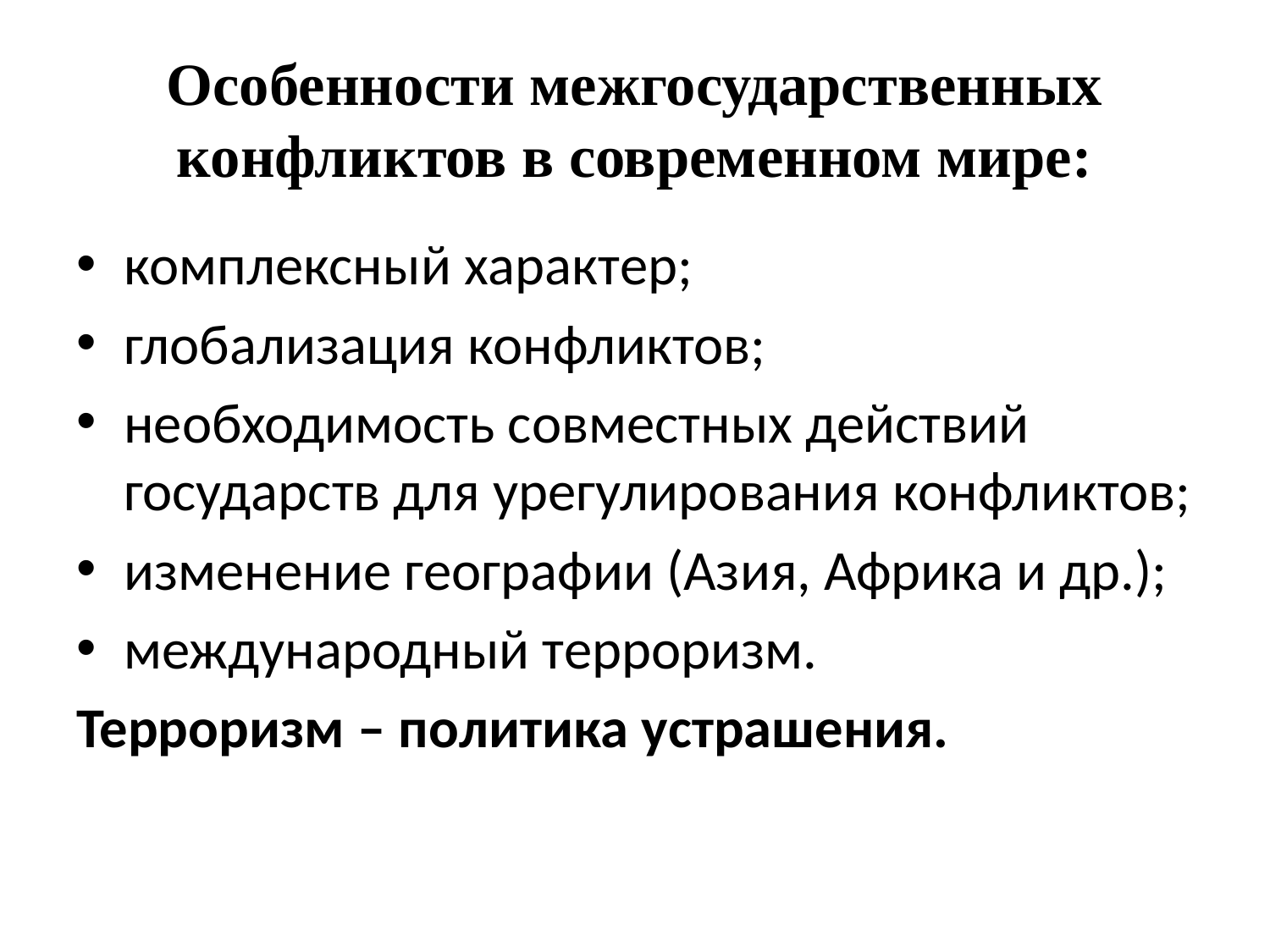

# Особенности межгосударственных конфликтов в современном мире:
комплексный характер;
глобализация конфликтов;
необходимость совместных действий государств для урегулирования конфликтов;
изменение географии (Азия, Африка и др.);
международный терроризм.
Терроризм – политика устрашения.